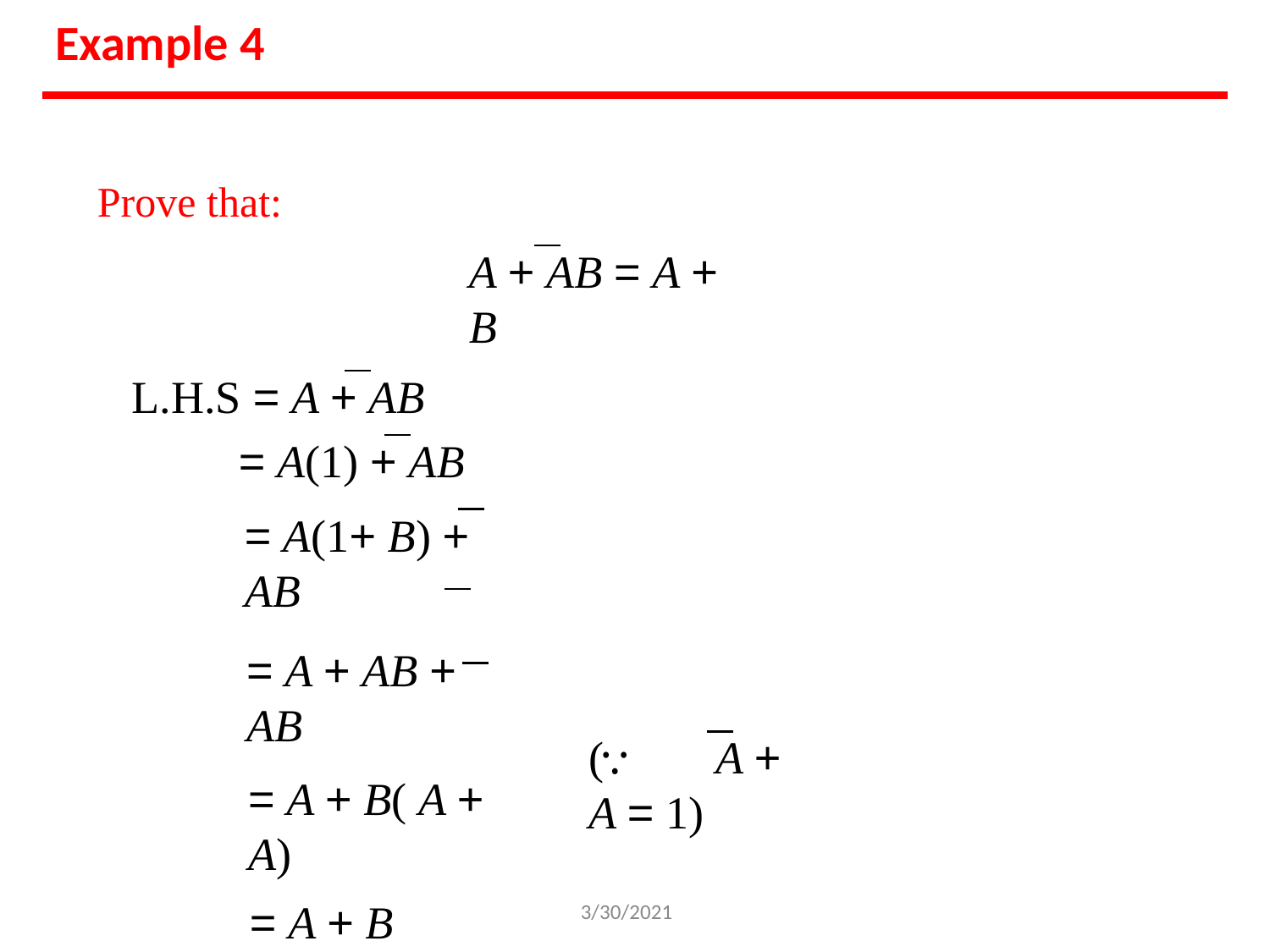

# Example 4

Prove that:
A + AB = A + B

L.H.S = A + AB
= A(1) + AB
= A(1+ B) + AB
= A + AB + AB
= A + B( A + A)
= A + B
L.H.S = R.H.S

(	A + A = 1)

3/30/2021